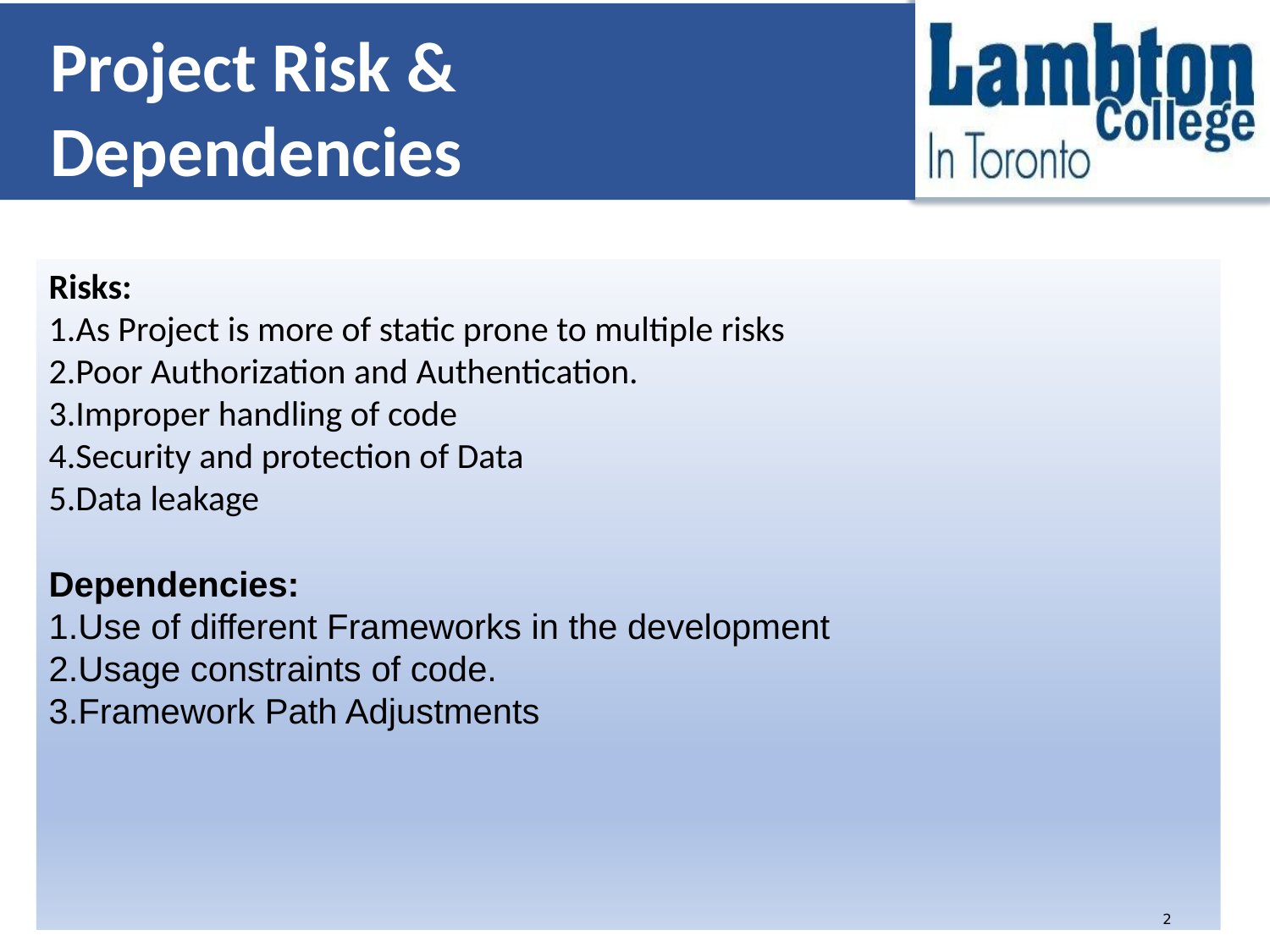

# Project Risk & Dependencies

Risks:
1.As Project is more of static prone to multiple risks
2.Poor Authorization and Authentication.
3.Improper handling of code
4.Security and protection of Data
5.Data leakage

Dependencies:
1.Use of different Frameworks in the development
2.Usage constraints of code.
3.Framework Path Adjustments

2